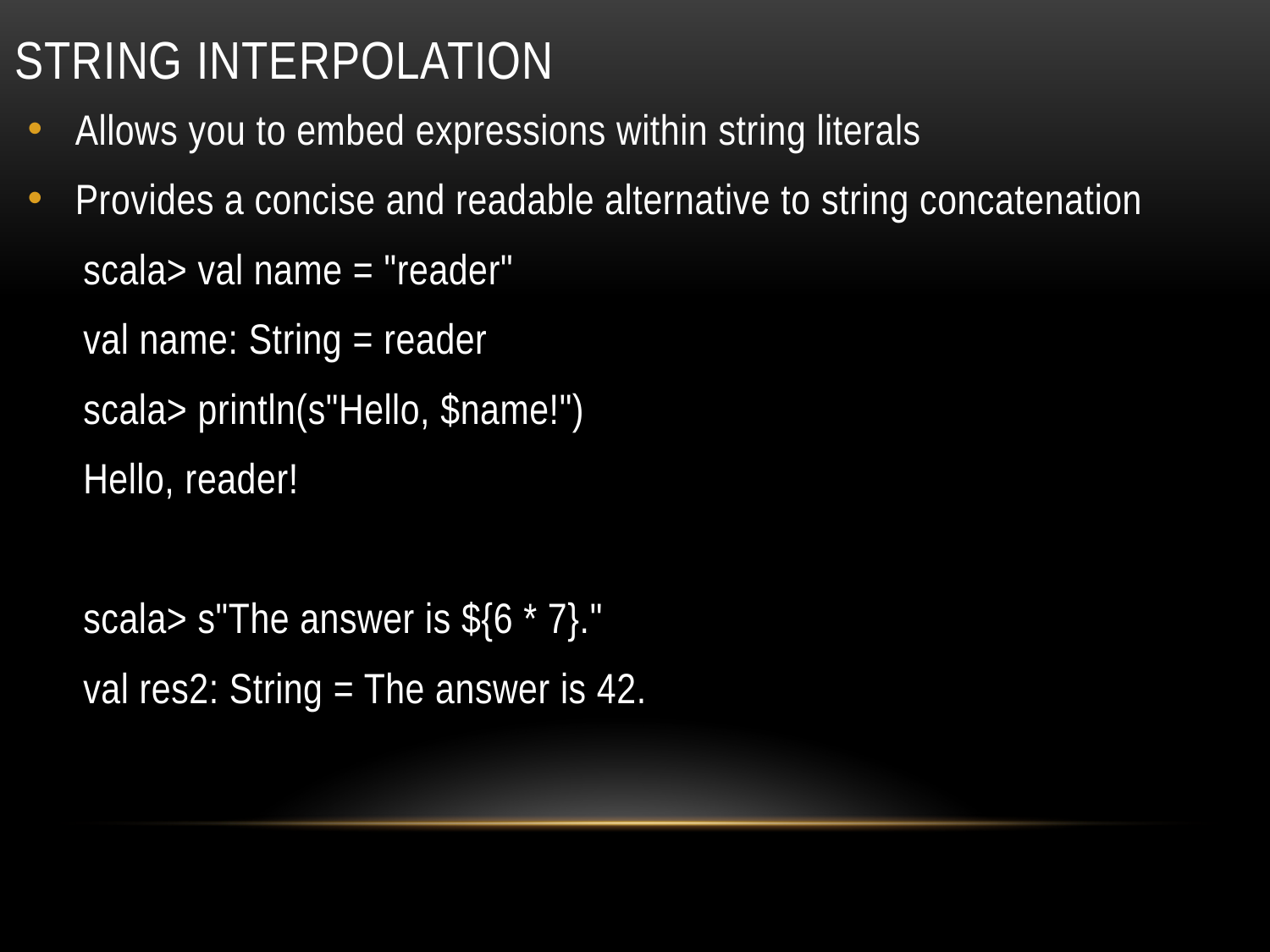

# String interpolation
Allows you to embed expressions within string literals
Provides a concise and readable alternative to string concatenation
scala> val name = "reader"
val name: String = reader
scala> println(s"Hello, $name!")
Hello, reader!

scala> s"The answer is ${6 * 7}."
val res2: String = The answer is 42.